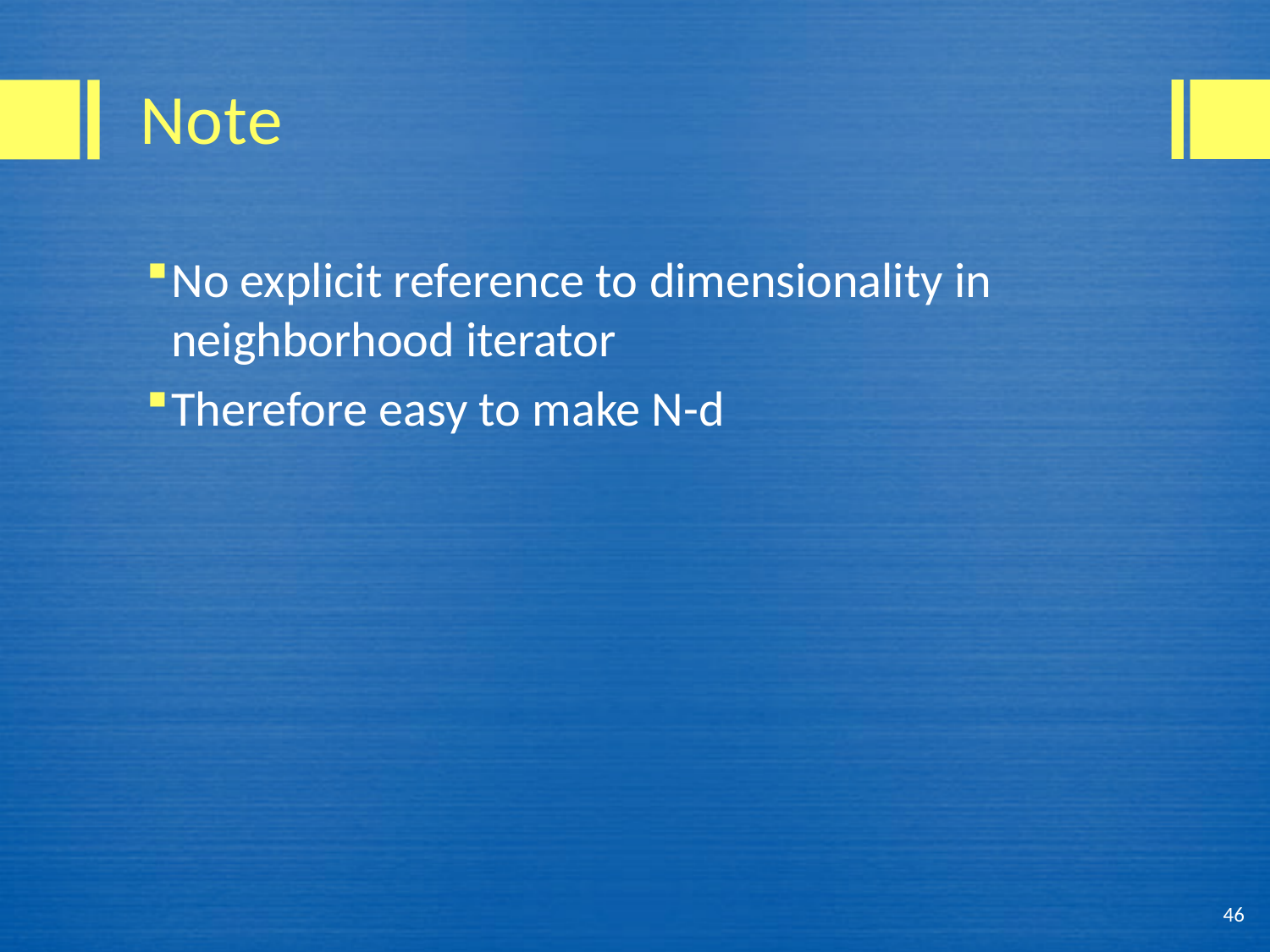

# Note
No explicit reference to dimensionality in neighborhood iterator
Therefore easy to make N-d
46